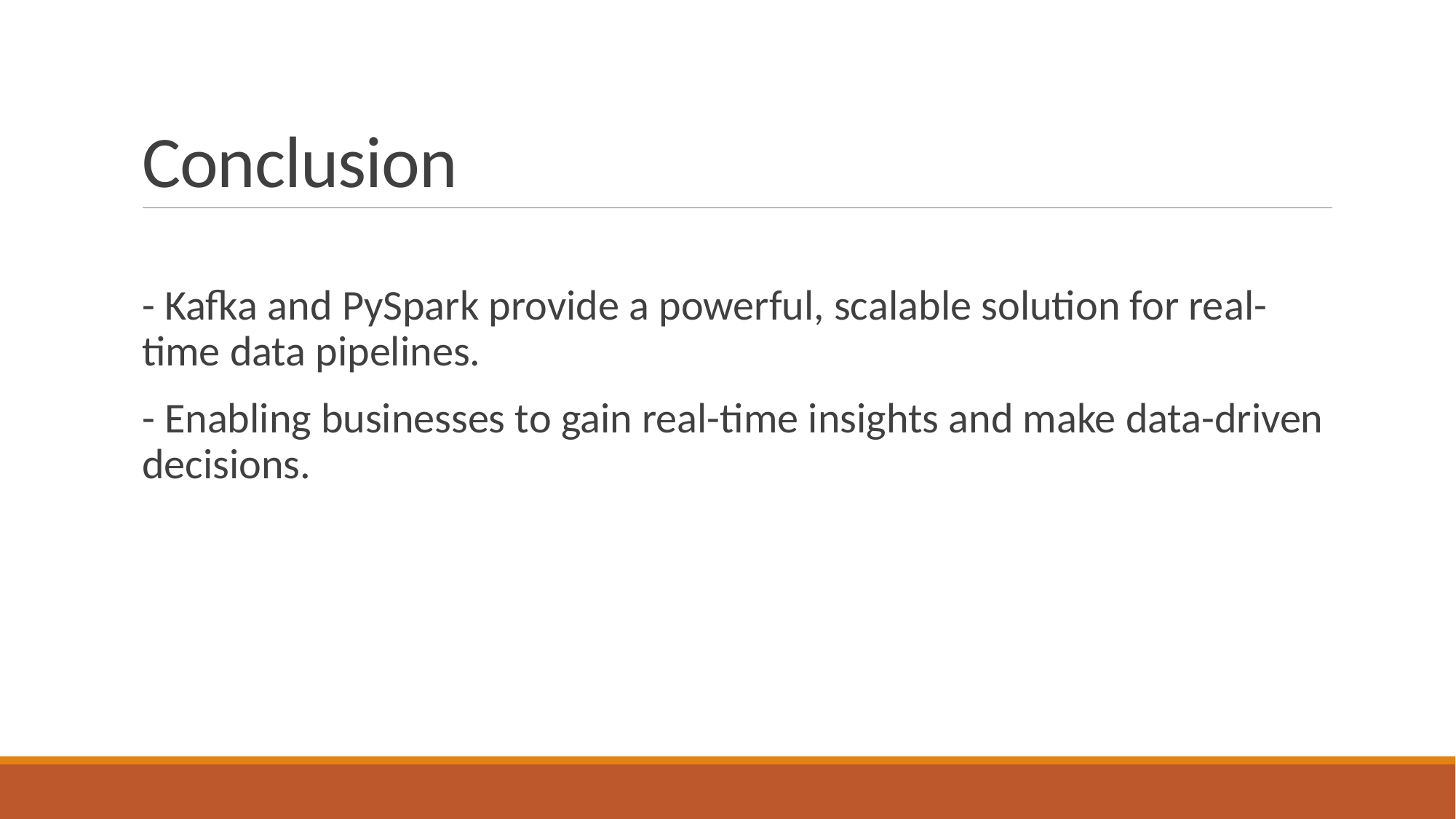

# Conclusion

- Kafka and PySpark provide a powerful, scalable solution for real-time data pipelines.
- Enabling businesses to gain real-time insights and make data-driven decisions.